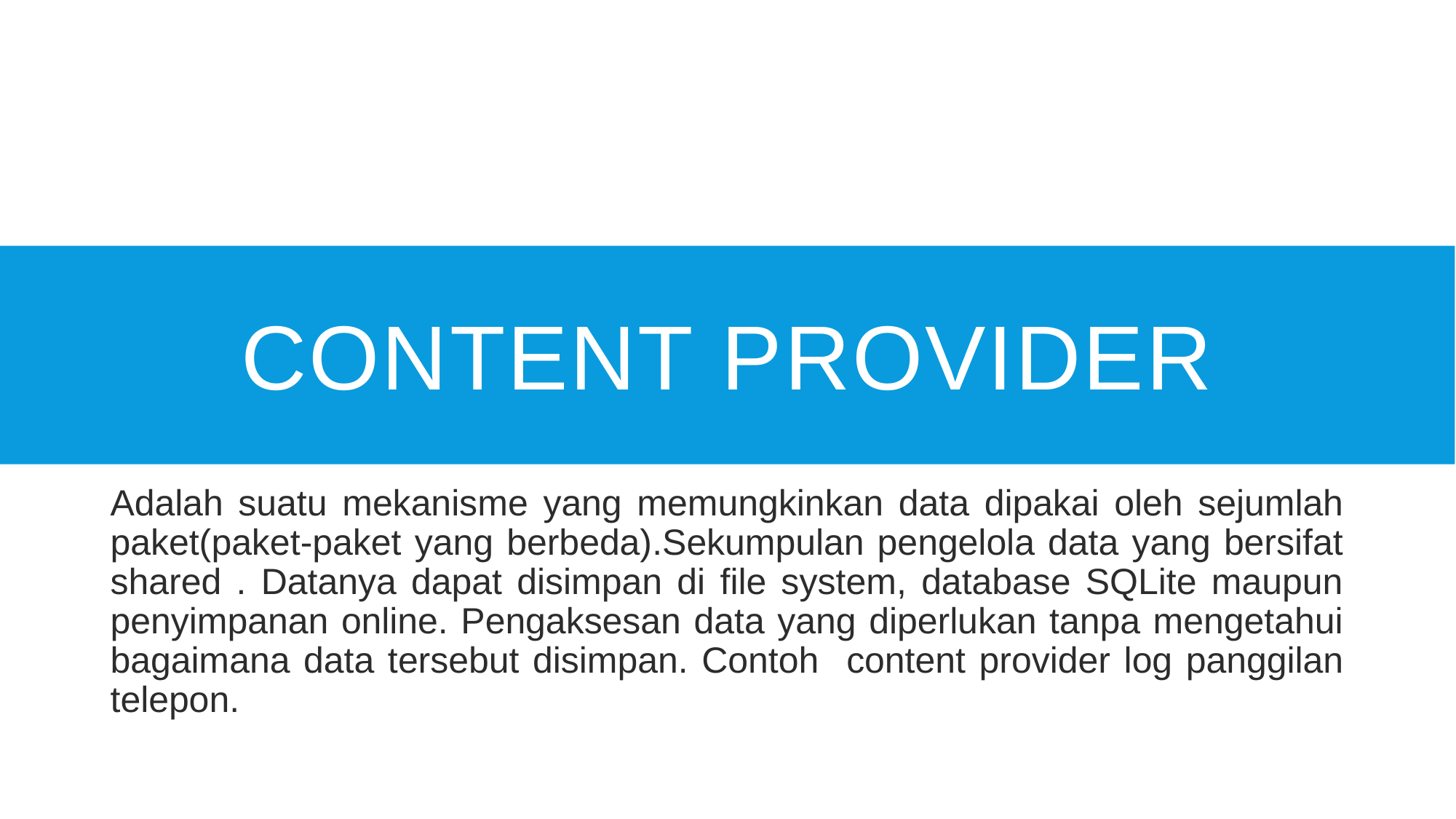

# Content provider
Adalah suatu mekanisme yang memungkinkan data dipakai oleh sejumlah paket(paket-paket yang berbeda).Sekumpulan pengelola data yang bersifat shared . Datanya dapat disimpan di file system, database SQLite maupun penyimpanan online. Pengaksesan data yang diperlukan tanpa mengetahui bagaimana data tersebut disimpan. Contoh  content provider log panggilan telepon.